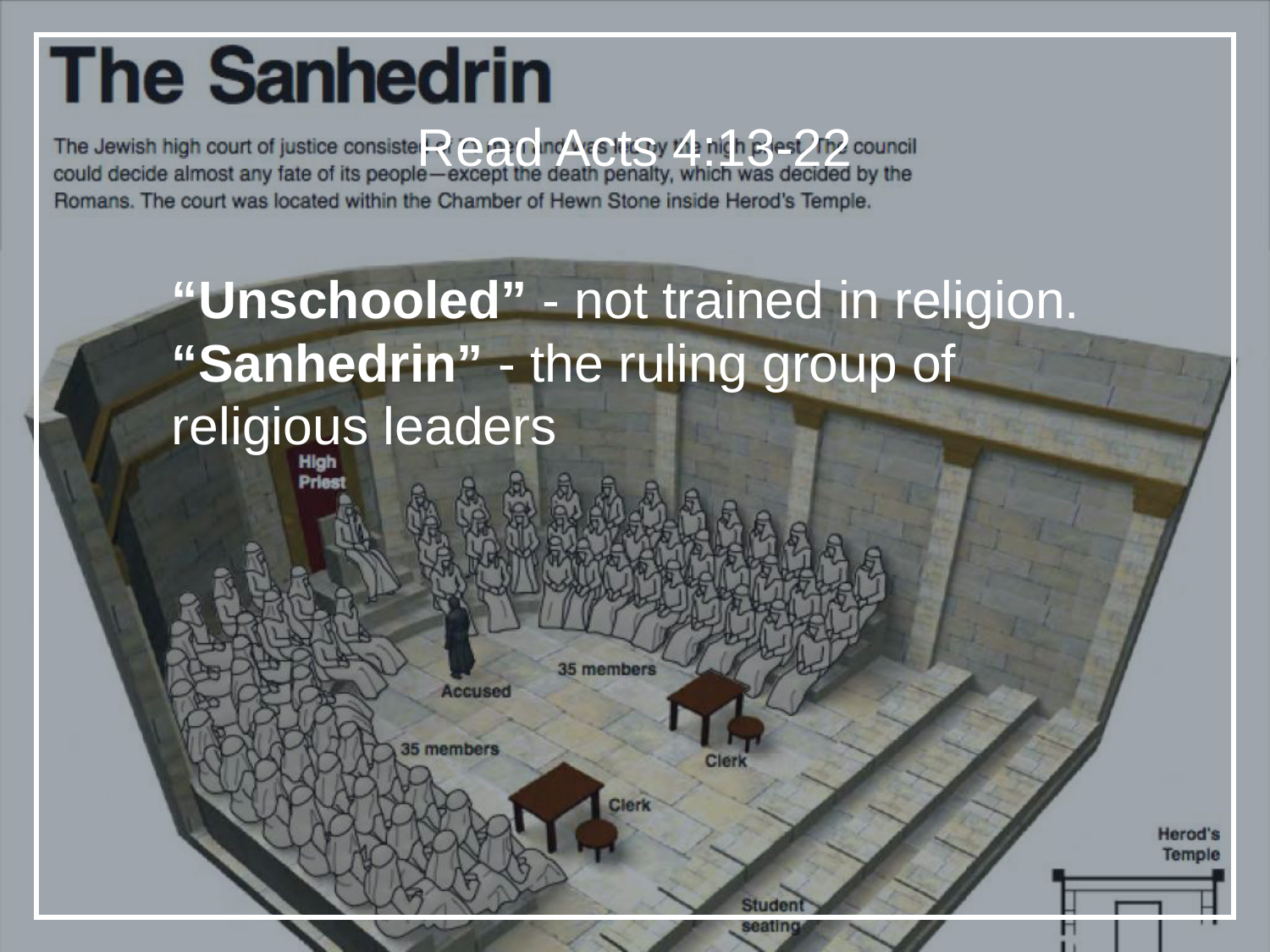

# Read Acts 4:13-22
“Unschooled” - not trained in religion.
“Sanhedrin” - the ruling group of religious leaders